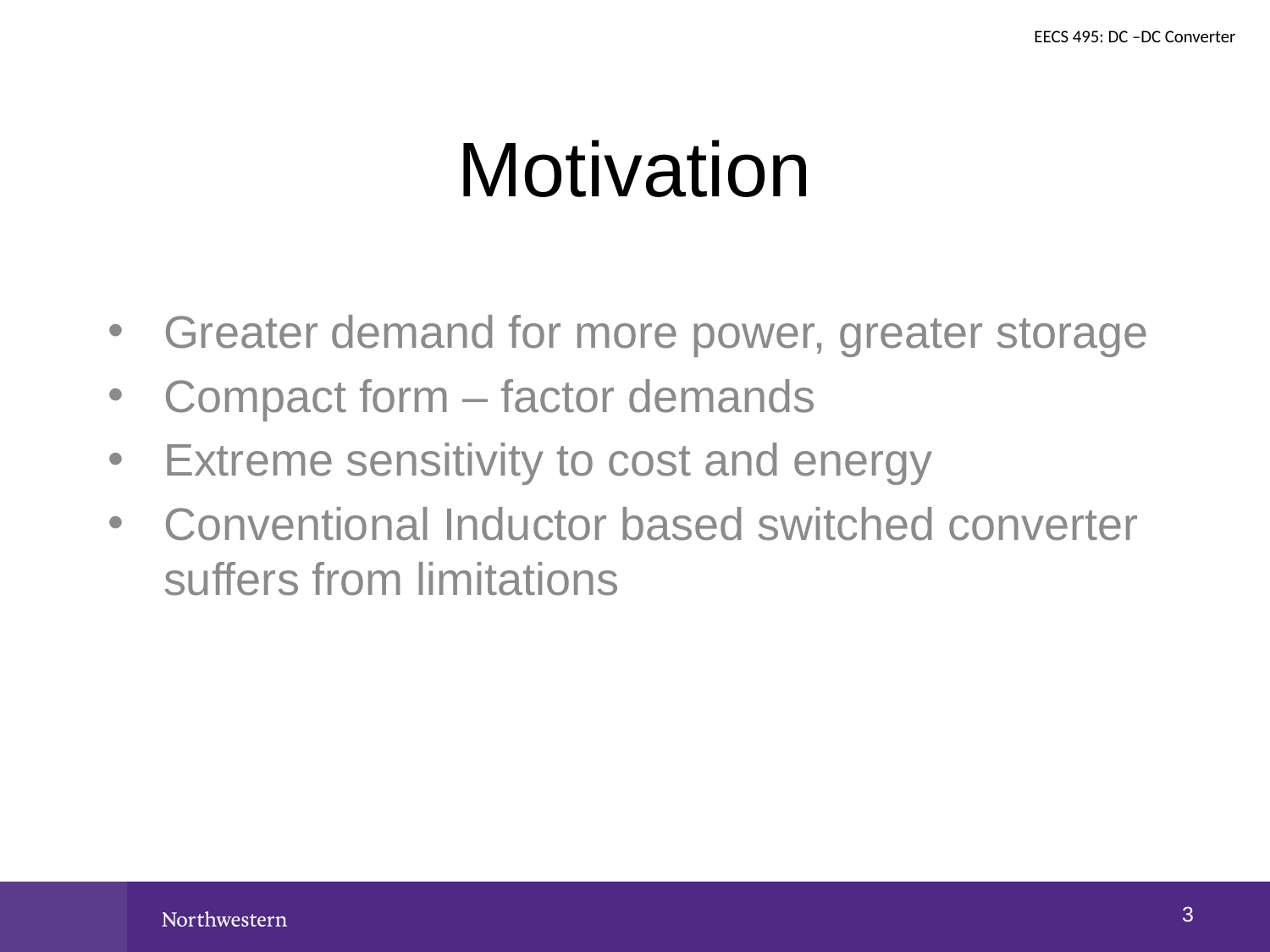

EECS 495: DC –DC Converter
# Motivation
Greater demand for more power, greater storage
Compact form – factor demands
Extreme sensitivity to cost and energy
Conventional Inductor based switched converter suffers from limitations
3